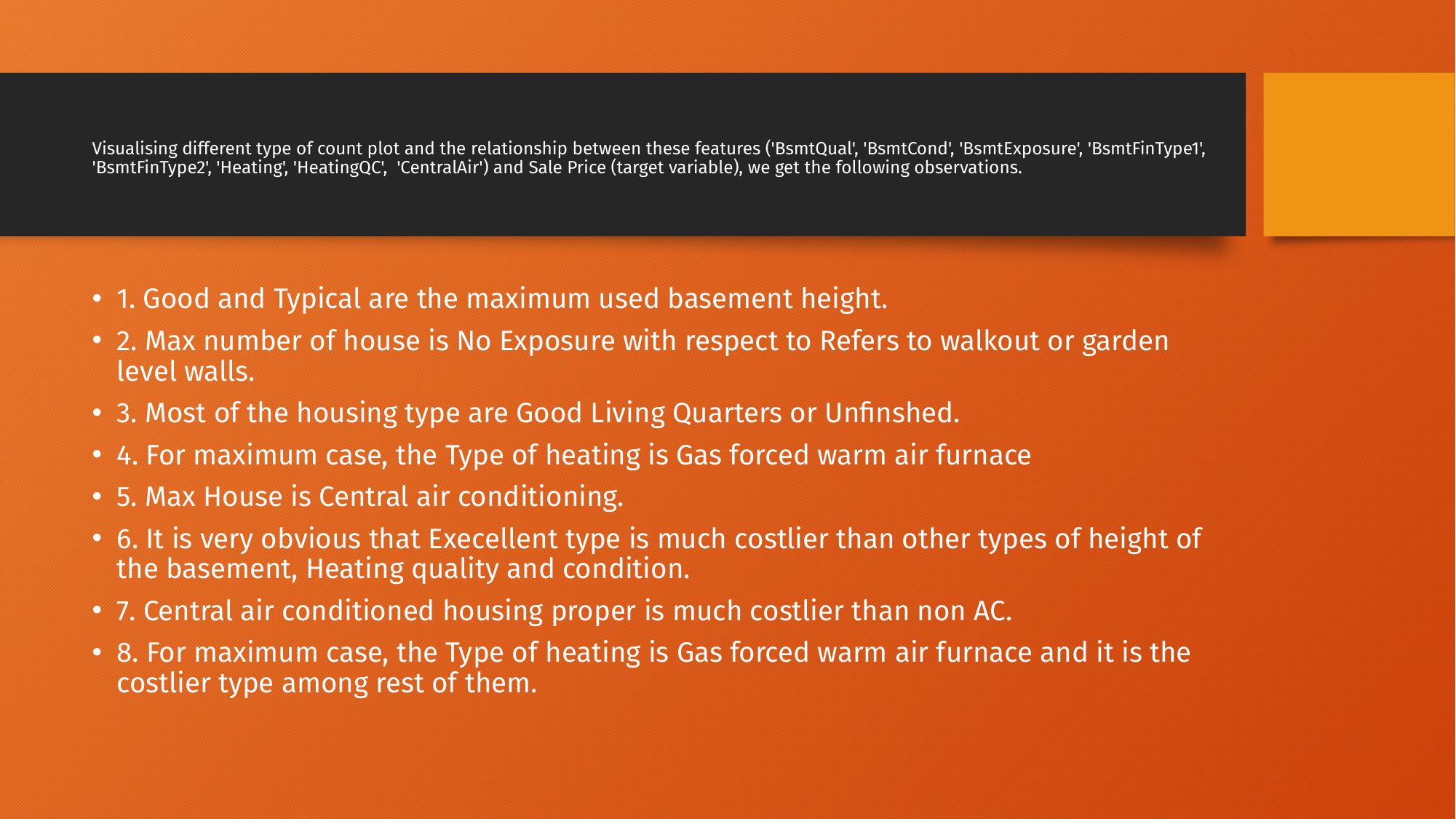

# Visualising different type of count plot and the relationship between these features ('BsmtQual', 'BsmtCond', 'BsmtExposure', 'BsmtFinType1', 'BsmtFinType2', 'Heating', 'HeatingQC',  'CentralAir') and Sale Price (target variable), we get the following observations.
1. Good and Typical are the maximum used basement height.
2. Max number of house is No Exposure with respect to Refers to walkout or garden level walls.
3. Most of the housing type are Good Living Quarters or Unfinshed.
4. For maximum case, the Type of heating is Gas forced warm air furnace
5. Max House is Central air conditioning.
6. It is very obvious that Execellent type is much costlier than other types of height of the basement, Heating quality and condition.
7. Central air conditioned housing proper is much costlier than non AC.
8. For maximum case, the Type of heating is Gas forced warm air furnace and it is the costlier type among rest of them.